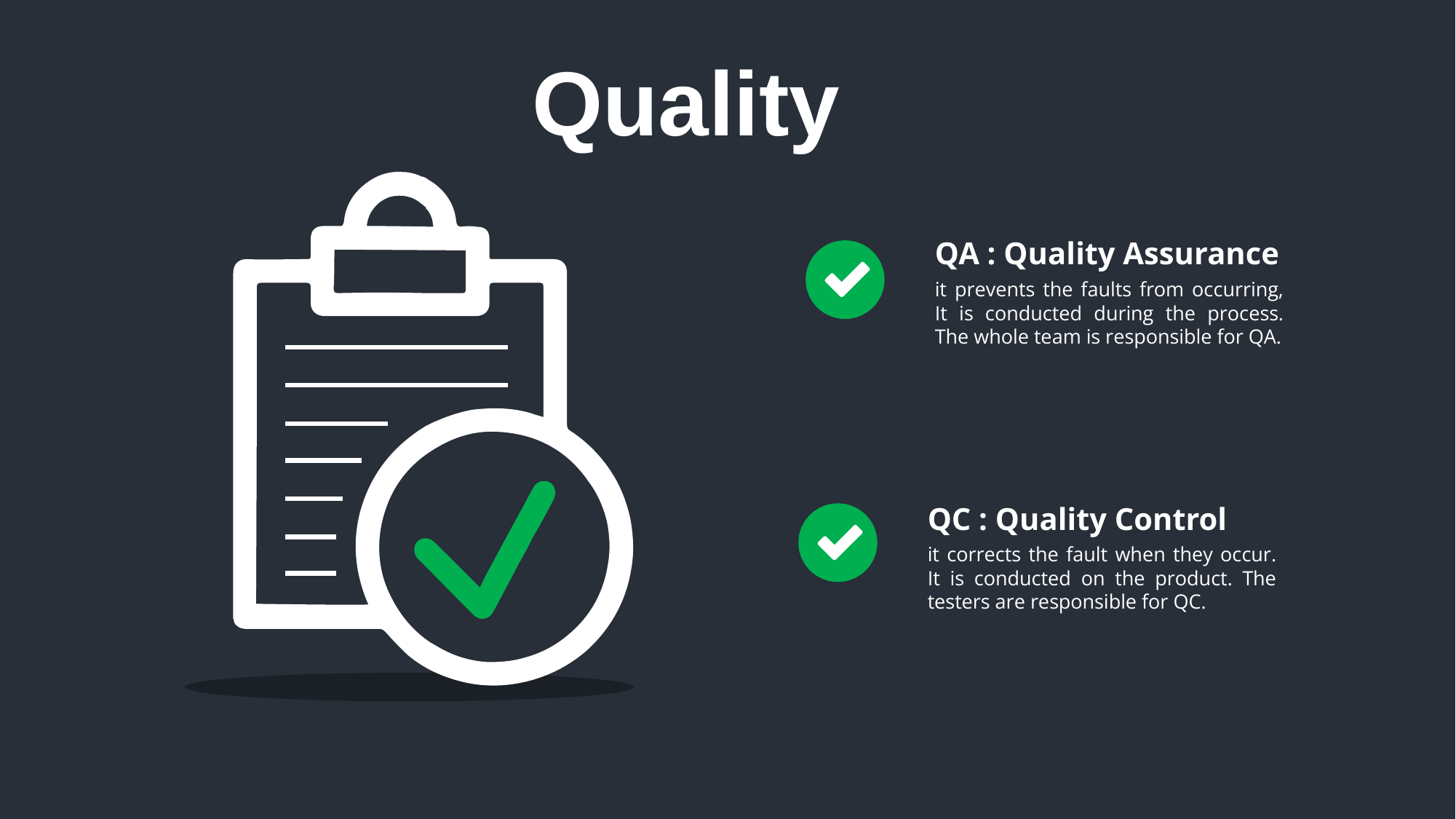

Quality

QA : Quality Assurance

it prevents the faults from occurring, It is conducted during the process. The whole team is responsible for QA.

QC : Quality Control

it corrects the fault when they occur. It is conducted on the product. The testers are responsible for QC.